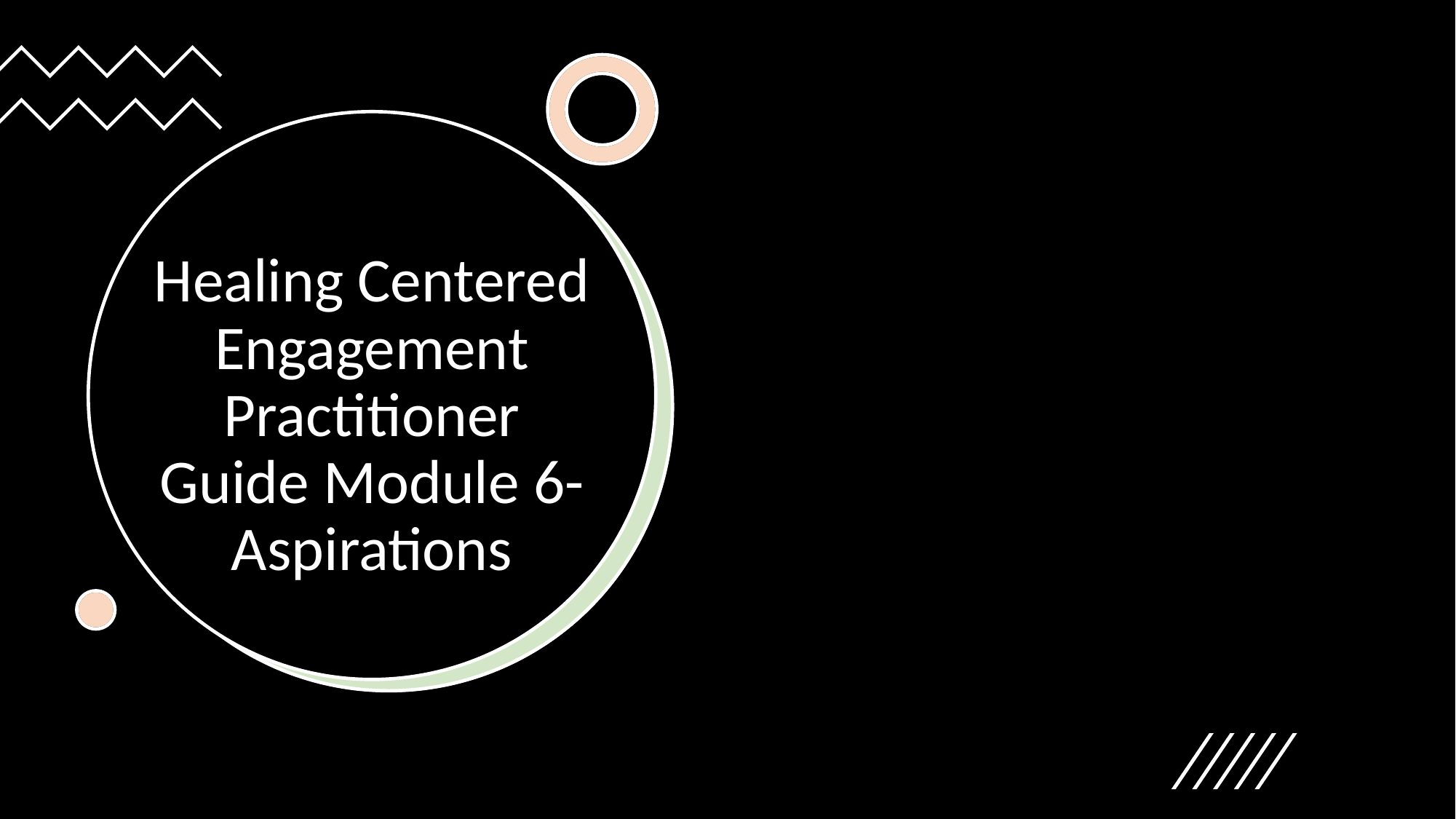

# Healing Centered Engagement Practitioner Guide Module 6- Aspirations